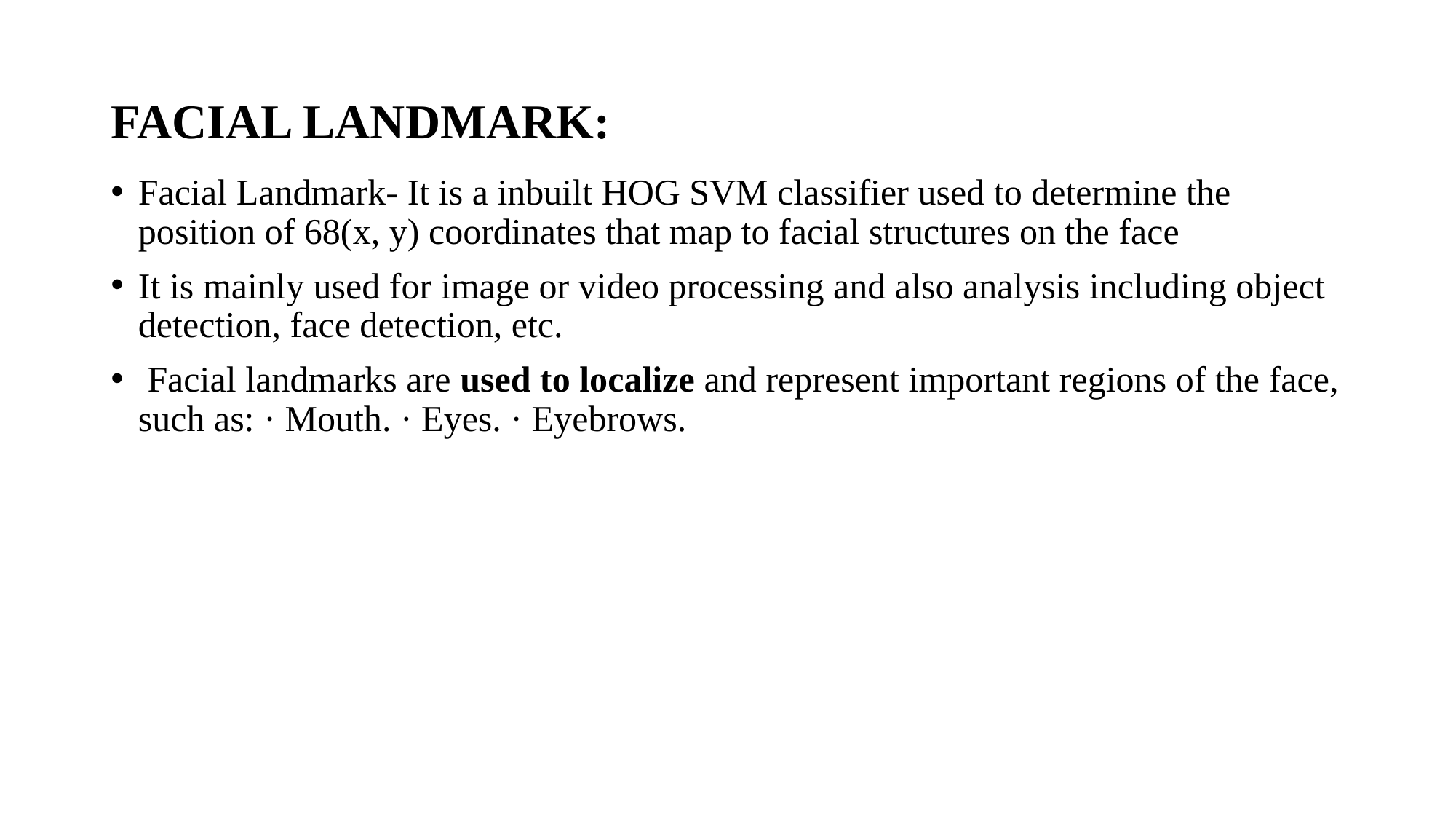

# FACIAL LANDMARK:
Facial Landmark- It is a inbuilt HOG SVM classifier used to determine the position of 68(x, y) coordinates that map to facial structures on the face
It is mainly used for image or video processing and also analysis including object detection, face detection, etc.
 Facial landmarks are used to localize and represent important regions of the face, such as: · Mouth. · Eyes. · Eyebrows.